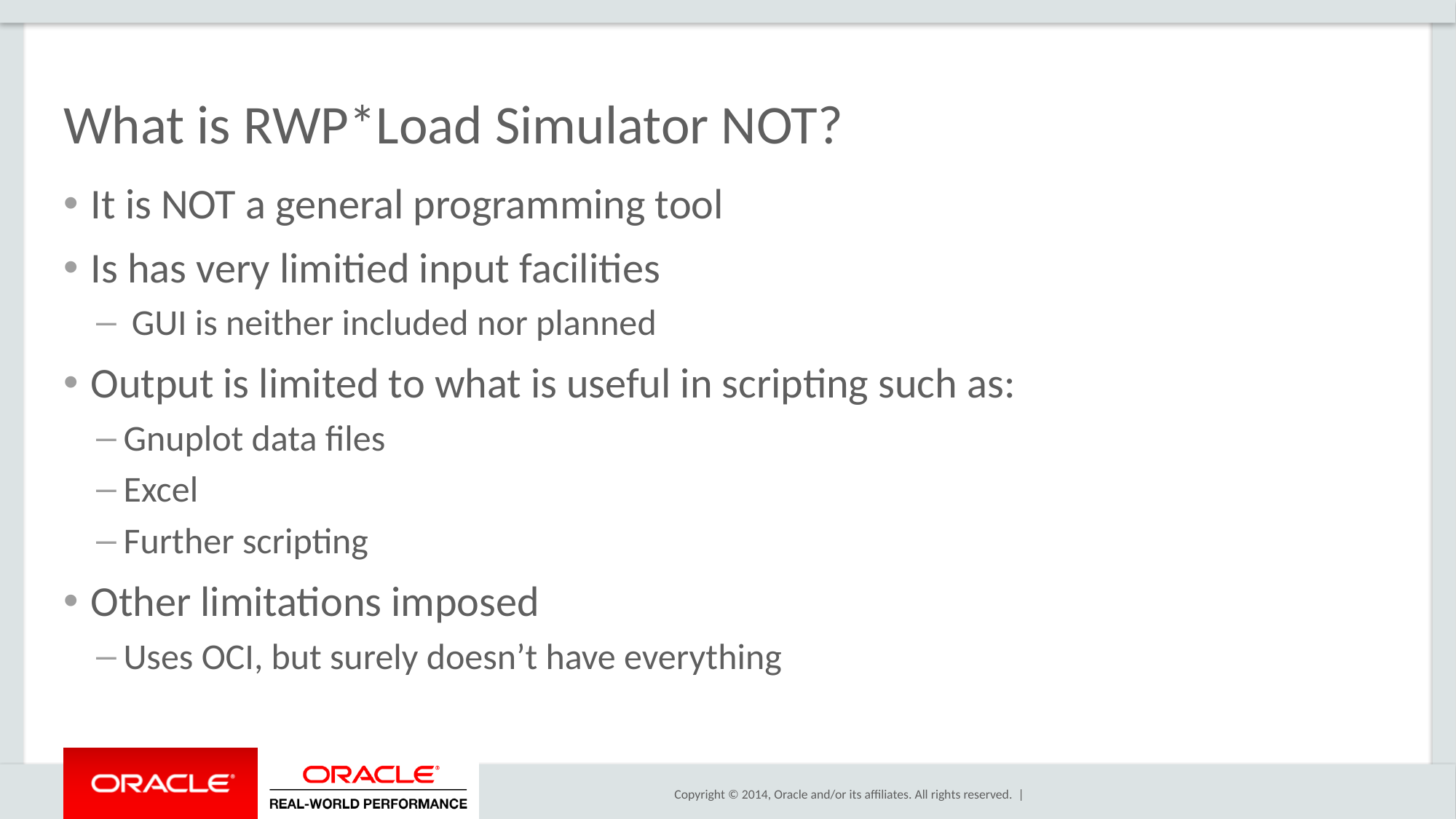

# What is RWP*Load Simulator NOT?
It is NOT a general programming tool
Is has very limitied input facilities
 GUI is neither included nor planned
Output is limited to what is useful in scripting such as:
Gnuplot data files
Excel
Further scripting
Other limitations imposed
Uses OCI, but surely doesn’t have everything